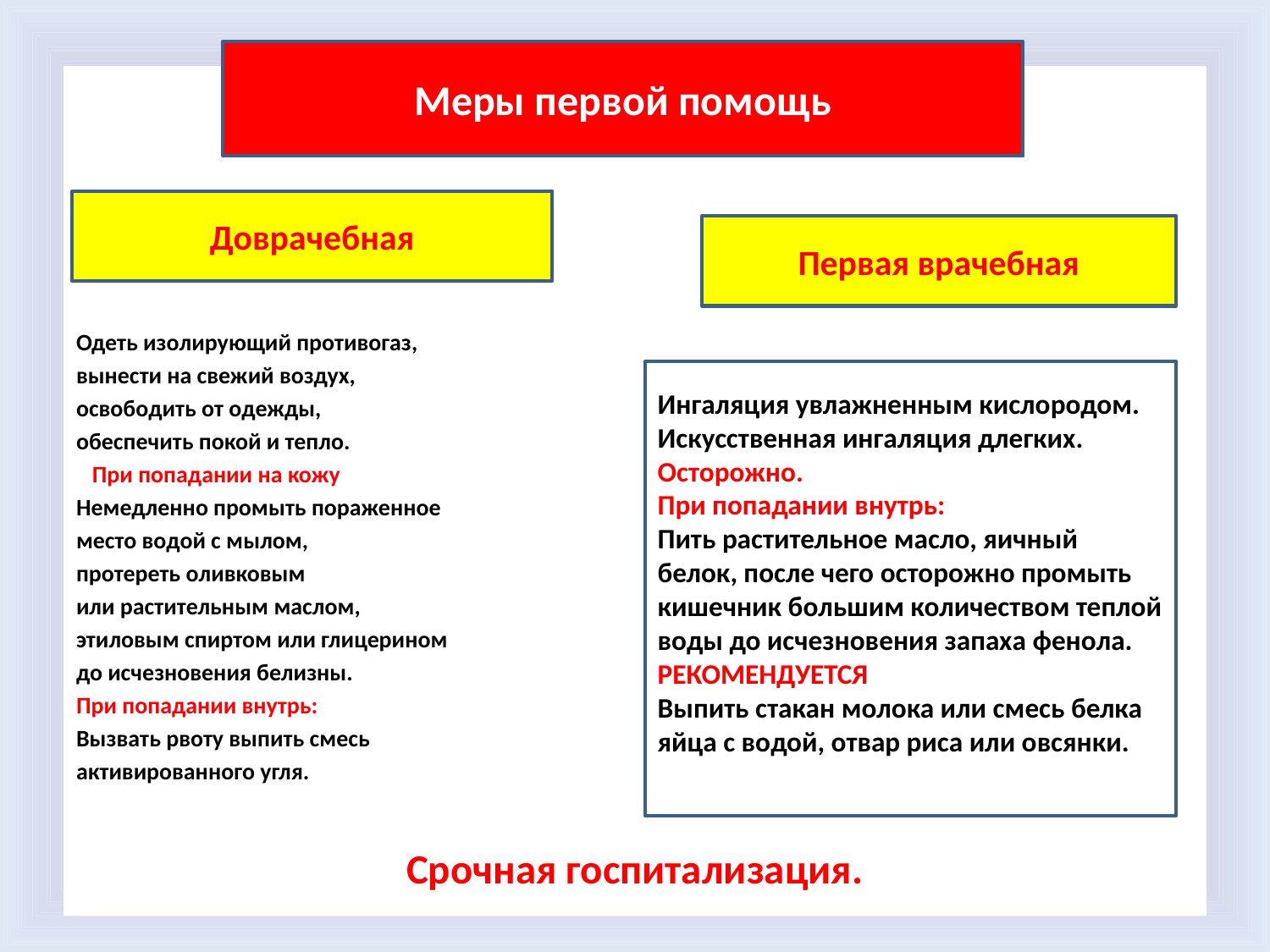

Меры первой помощь

Одеть изолирующий противогаз,
вынести на свежий воздух,
освободить от одежды,
обеспечить покой и тепло.
   При попадании на кожу
Немедленно промыть пораженное
место водой с мылом,
протереть оливковым
или растительным маслом,
этиловым спиртом или глицерином
до исчезновения белизны.
При попадании внутрь:
Вызвать рвоту выпить смесь
активированного угля.

Срочная госпитализация.

Доврачебная
Первая врачебная
Ингаляция увлажненным кислородом. Искусственная ингаляция длегких.
Осторожно.
При попадании внутрь:
Пить растительное масло, яичный белок, после чего осторожно промыть кишечник большим количеством теплой воды до исчезновения запаха фенола.
РЕКОМЕНДУЕТСЯ
Выпить стакан молока или смесь белка яйца с водой, отвар риса или овсянки.